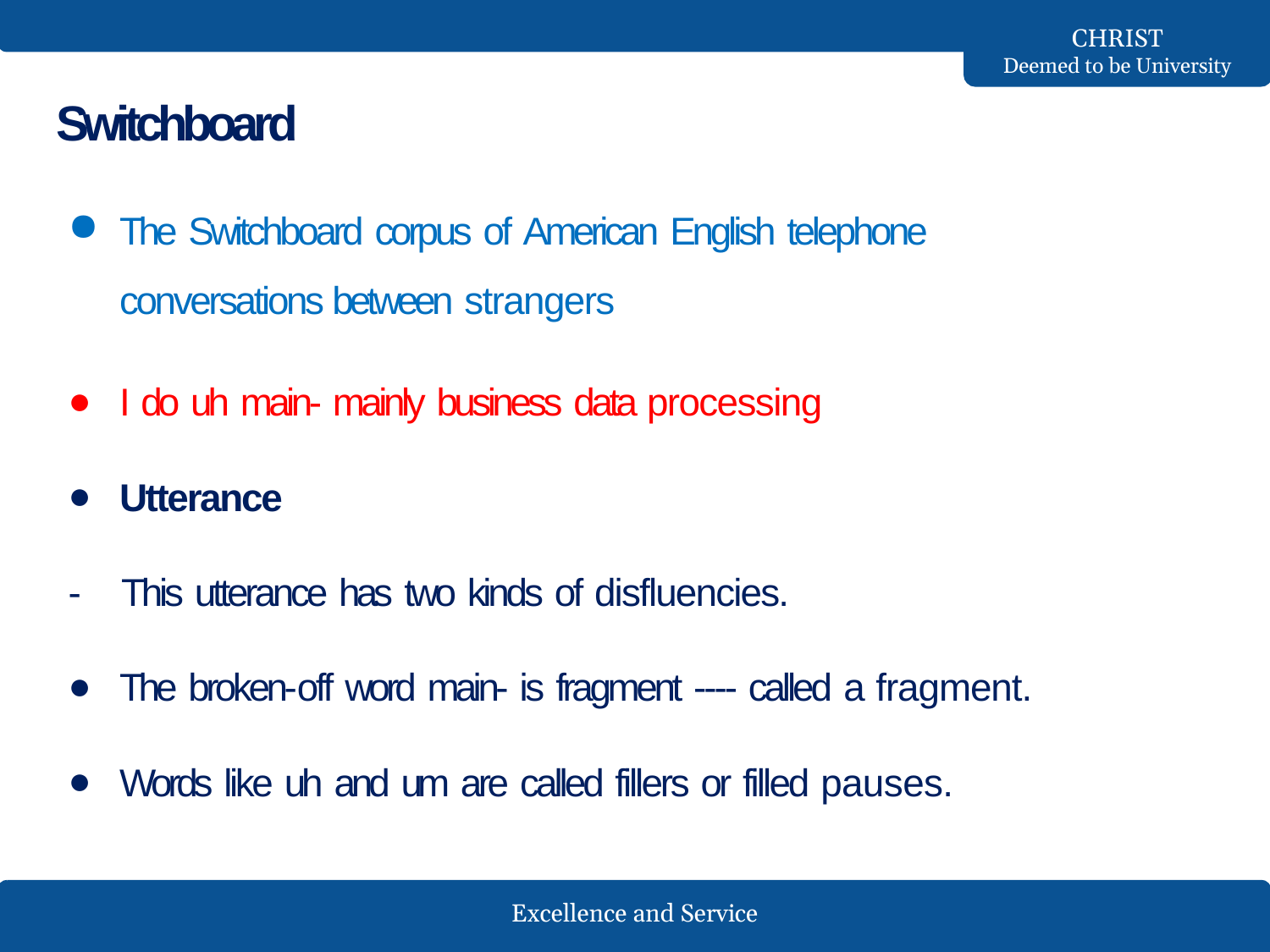

CHRIST
Deemed to be University
# Switchboard
The Switchboard corpus of American English telephone conversations between strangers

I do uh main- mainly business data processing

Utterance

-	This utterance has two kinds of disfluencies.

The broken-off word main- is fragment ---- called a fragment.

Words like uh and um are called fillers or filled pauses.
Excellence and Service